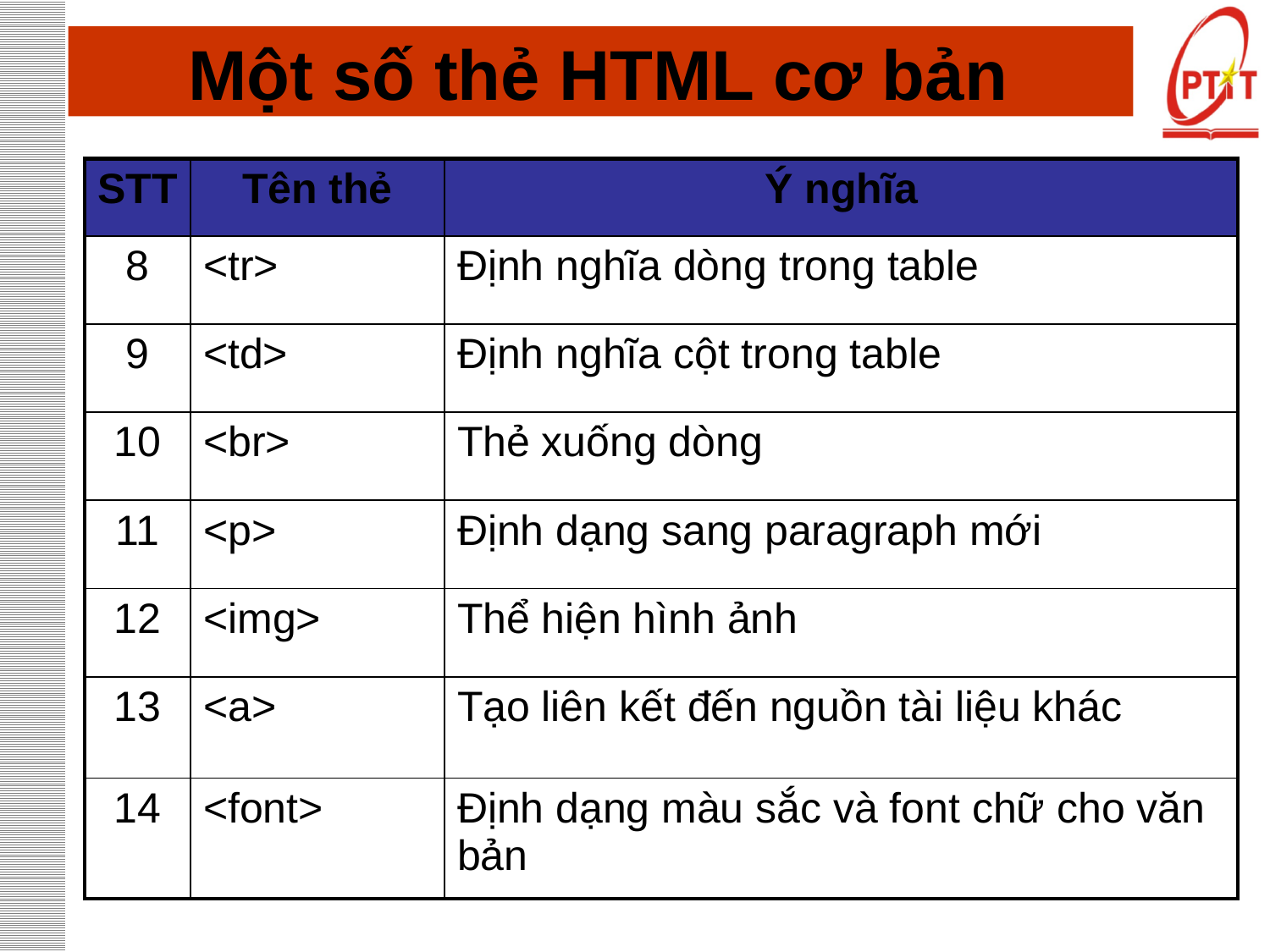

# Một số thẻ HTML cơ bản
| STT | Tên thẻ | Ý nghĩa |
| --- | --- | --- |
| 8 | <tr> | Định nghĩa dòng trong table |
| 9 | <td> | Định nghĩa cột trong table |
| 10 | <br> | Thẻ xuống dòng |
| 11 | <p> | Định dạng sang paragraph mới |
| 12 | <img> | Thể hiện hình ảnh |
| 13 | <a> | Tạo liên kết đến nguồn tài liệu khác |
| 14 | <font> | Định dạng màu sắc và font chữ cho văn bản |